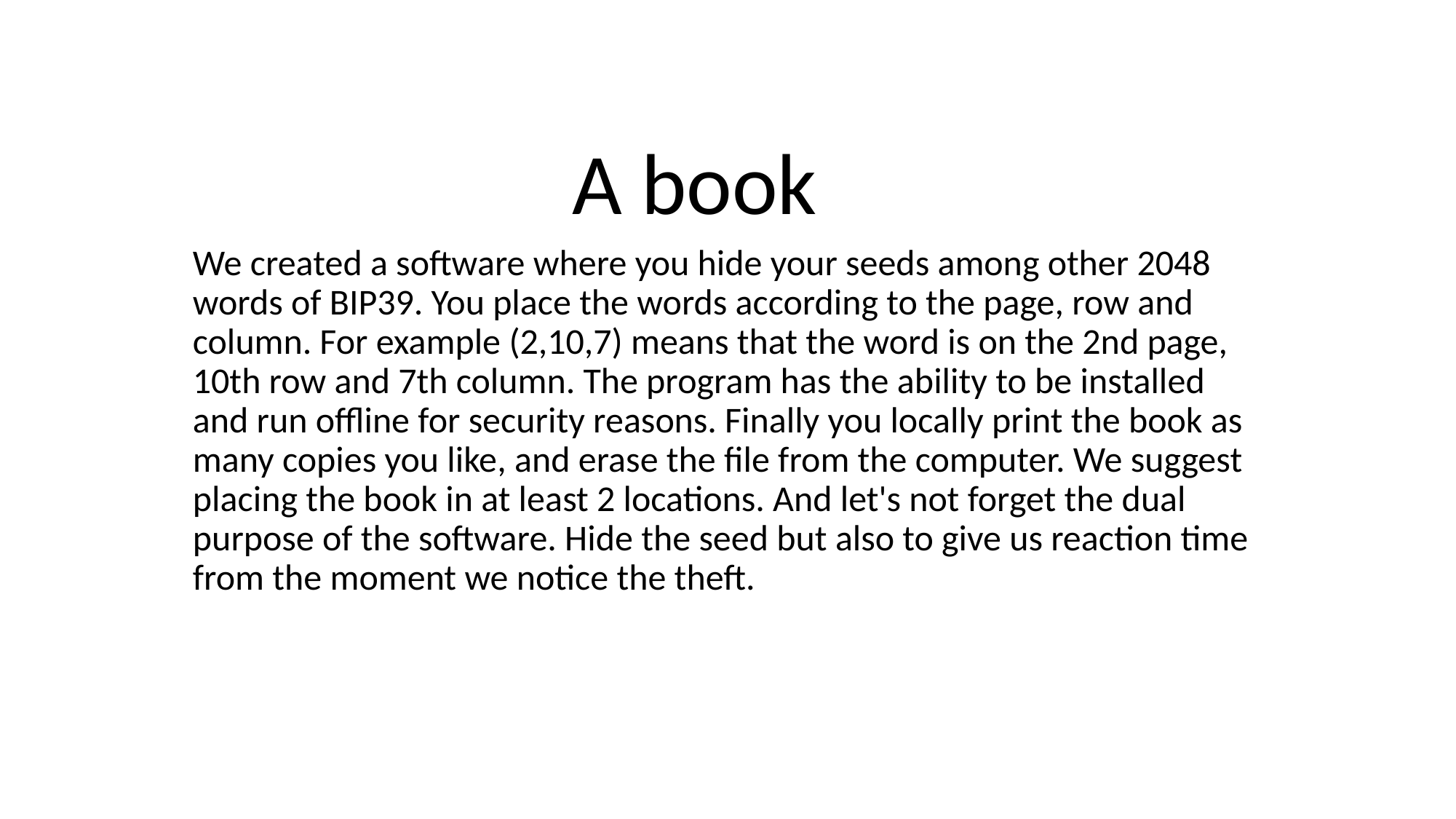

# A book
We created a software where you hide your seeds among other 2048 words of BIP39. You place the words according to the page, row and column. For example (2,10,7) means that the word is on the 2nd page, 10th row and 7th column. The program has the ability to be installed and run offline for security reasons. Finally you locally print the book as many copies you like, and erase the file from the computer. We suggest placing the book in at least 2 locations. And let's not forget the dual purpose of the software. Hide the seed but also to give us reaction time from the moment we notice the theft.